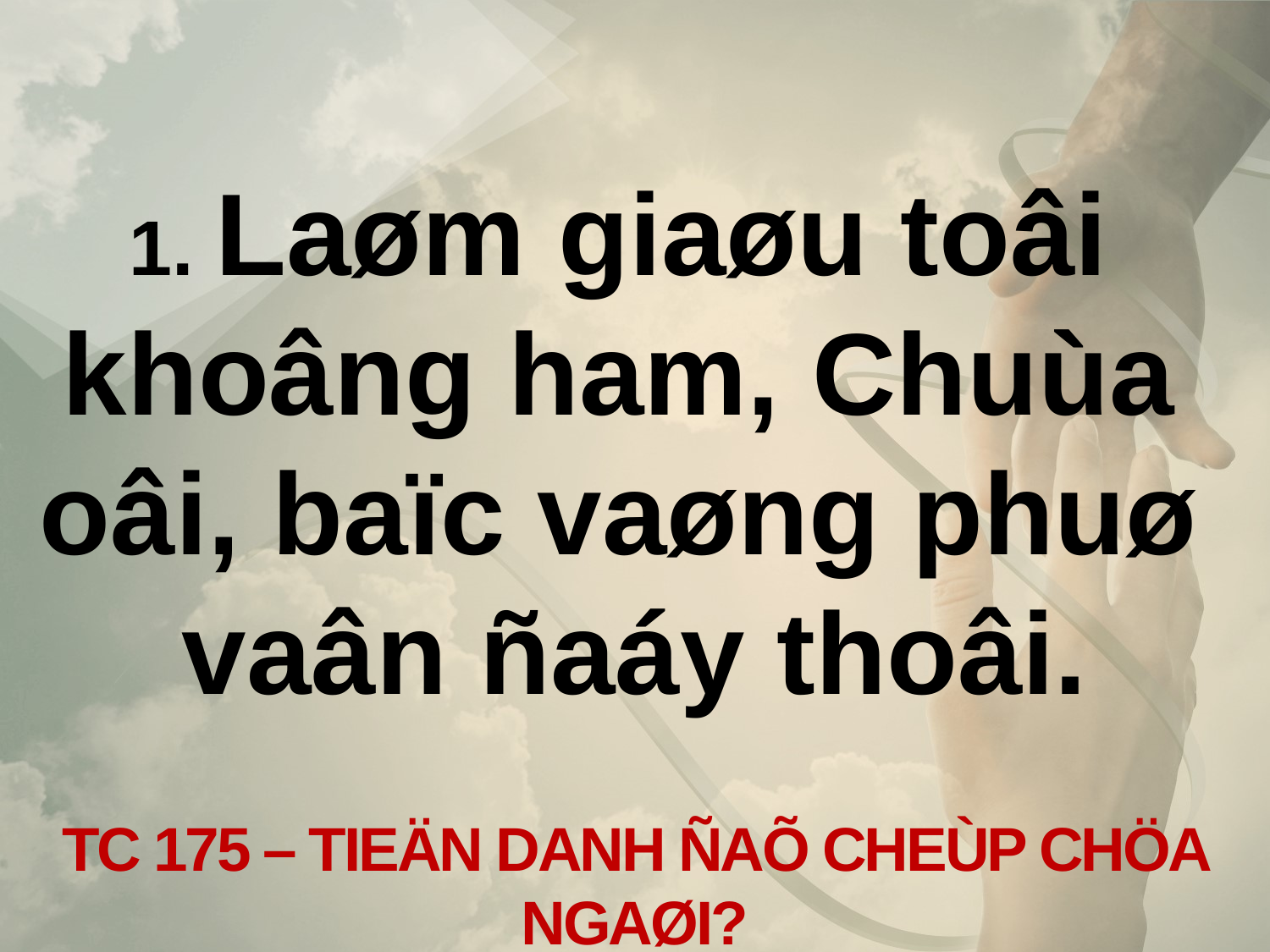

1. Laøm giaøu toâi
khoâng ham, Chuùa
oâi, baïc vaøng phuø
vaân ñaáy thoâi.
TC 175 – TIEÄN DANH ÑAÕ CHEÙP CHÖA NGAØI?